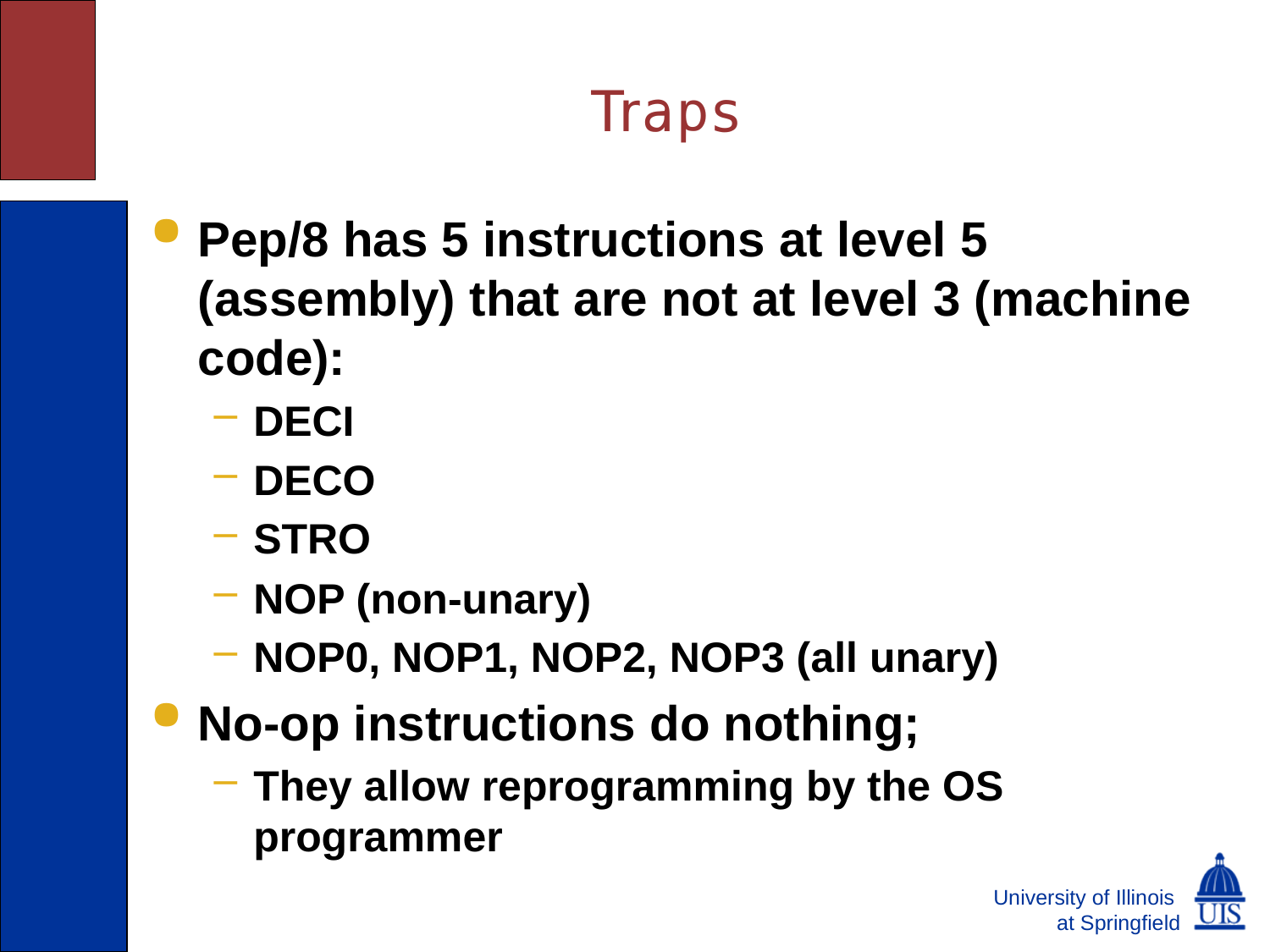

# Traps
Pep/8 has 5 instructions at level 5 (assembly) that are not at level 3 (machine code):
DECI
DECO
STRO
NOP (non-unary)
NOP0, NOP1, NOP2, NOP3 (all unary)
No-op instructions do nothing;
They allow reprogramming by the OS programmer